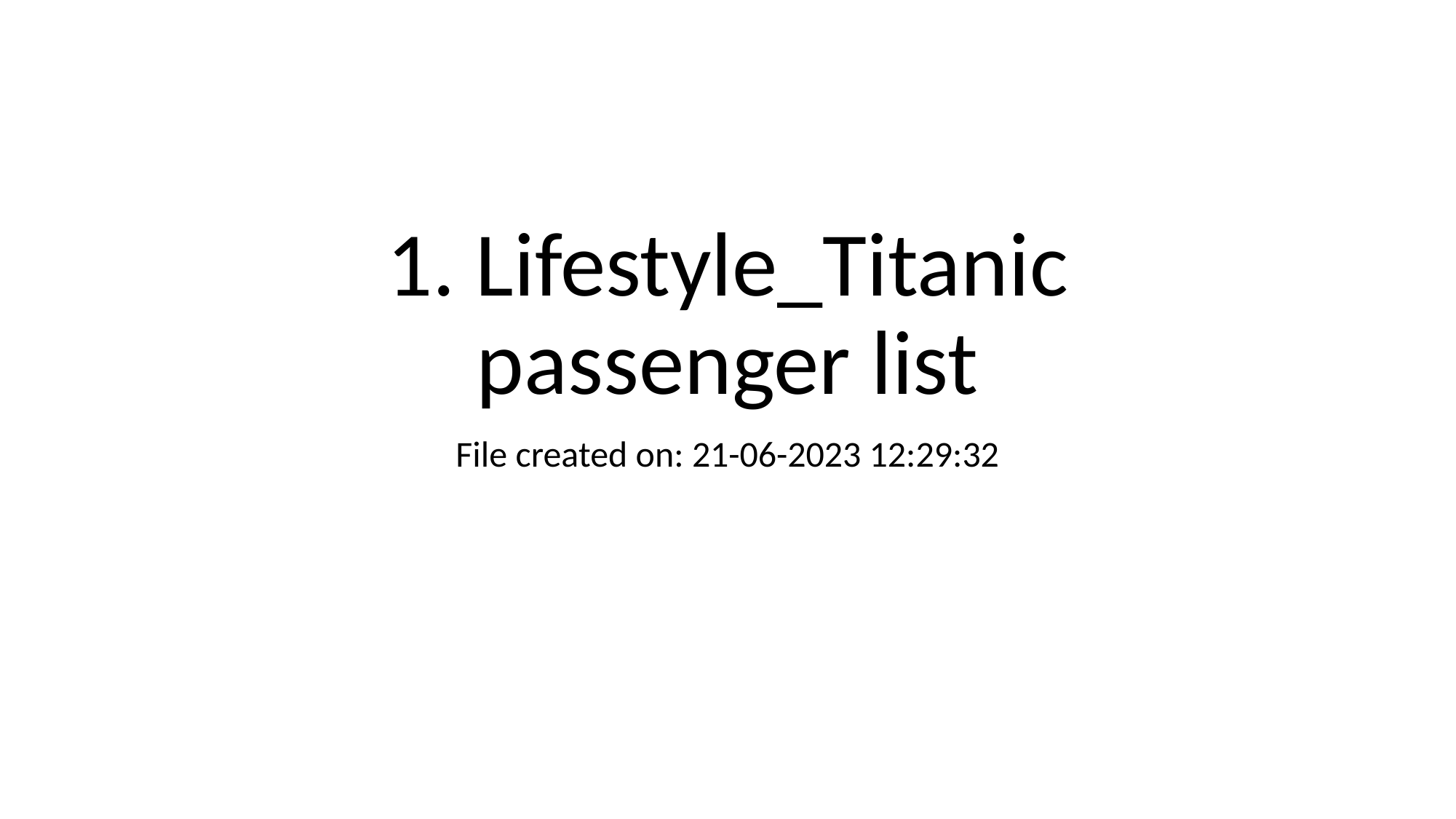

# 1. Lifestyle_Titanic passenger list
File created on: 21-06-2023 12:29:32